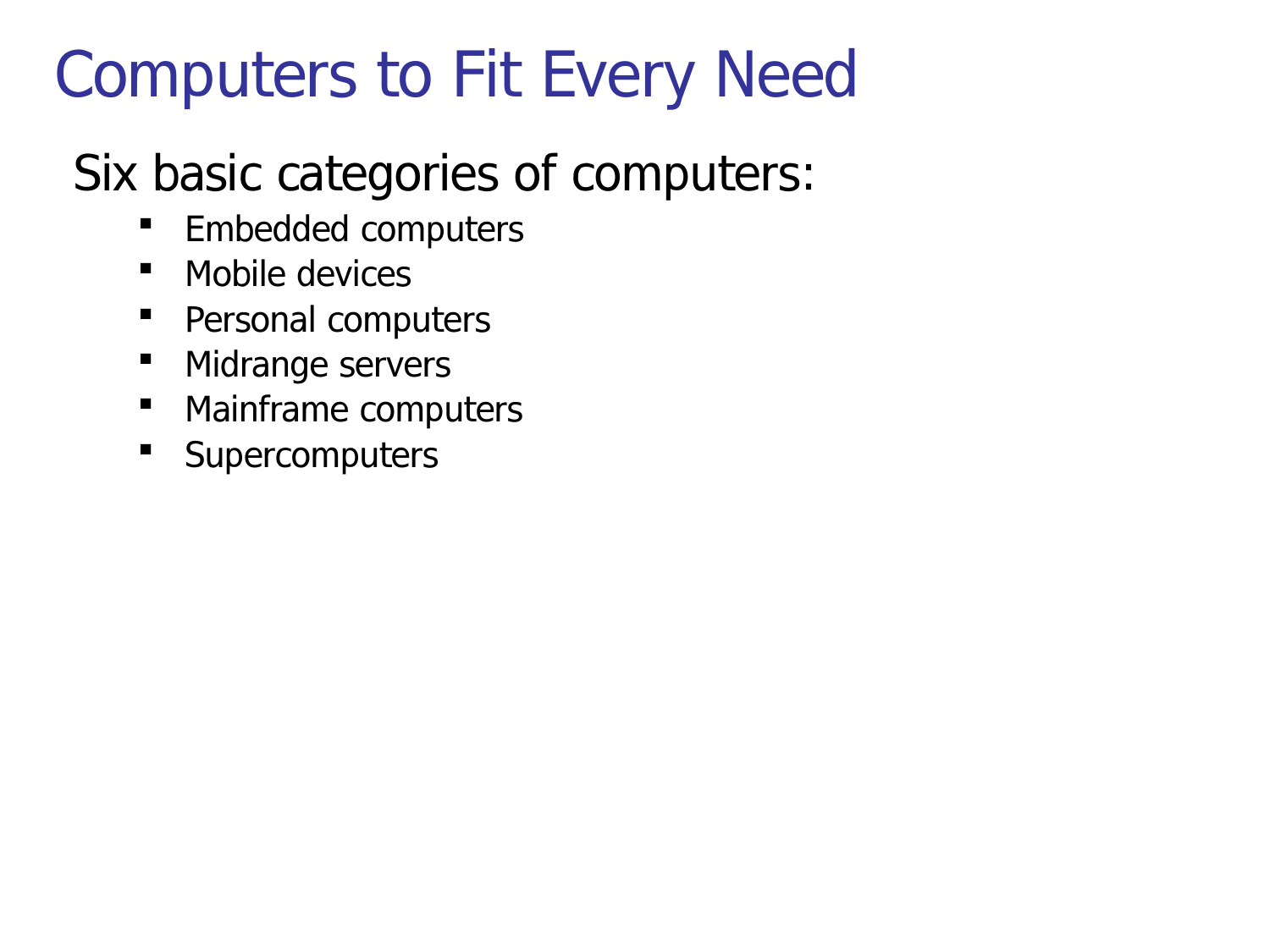

Computers to Fit Every Need
Six basic categories of computers:
Embedded computers
Mobile devices
Personal computers
Midrange servers
Mainframe computers
Supercomputers
21